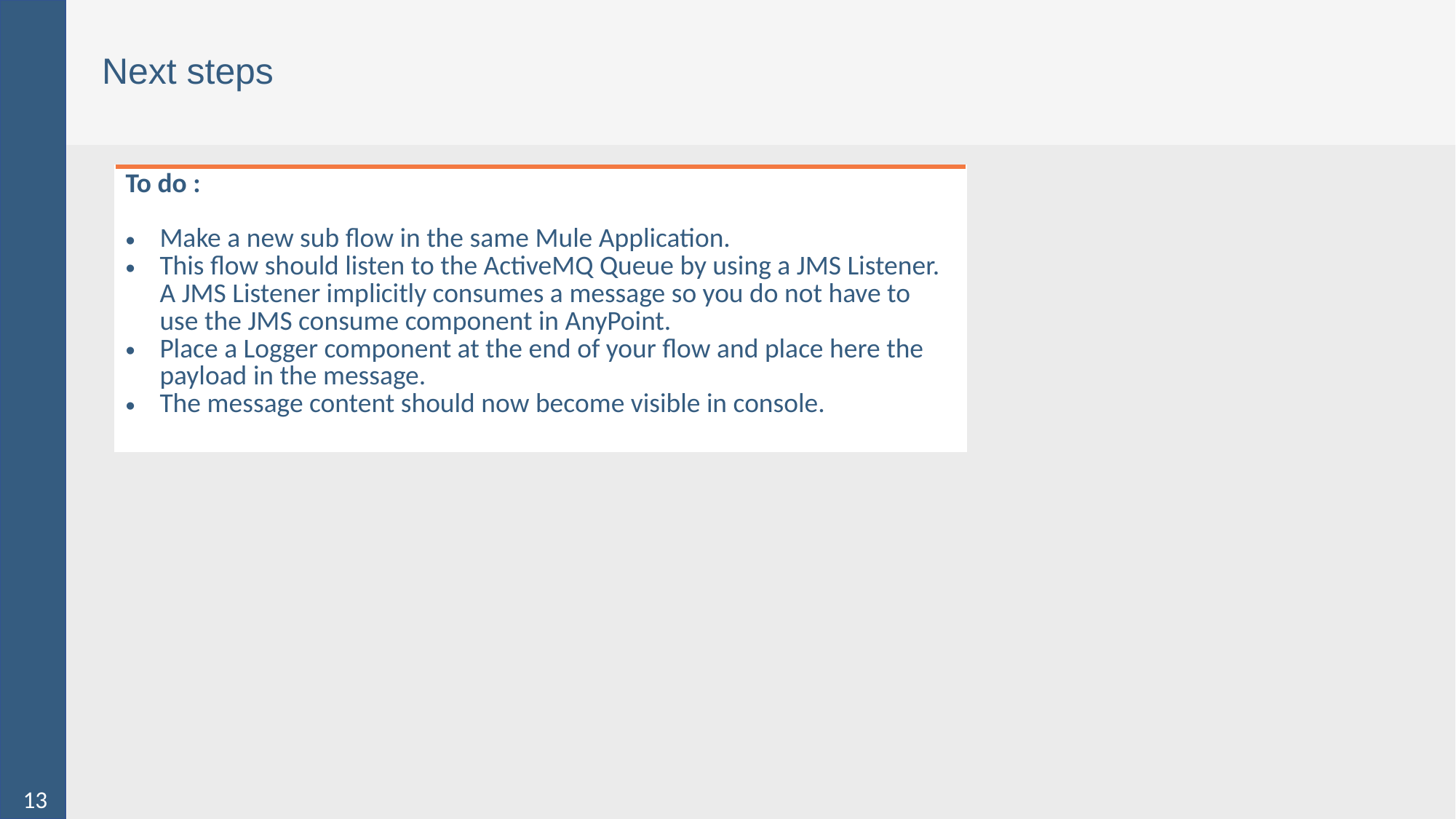

# Next steps
| To do : Make a new sub flow in the same Mule Application. This flow should listen to the ActiveMQ Queue by using a JMS Listener. A JMS Listener implicitly consumes a message so you do not have to use the JMS consume component in AnyPoint. Place a Logger component at the end of your flow and place here the payload in the message. The message content should now become visible in console. |
| --- |